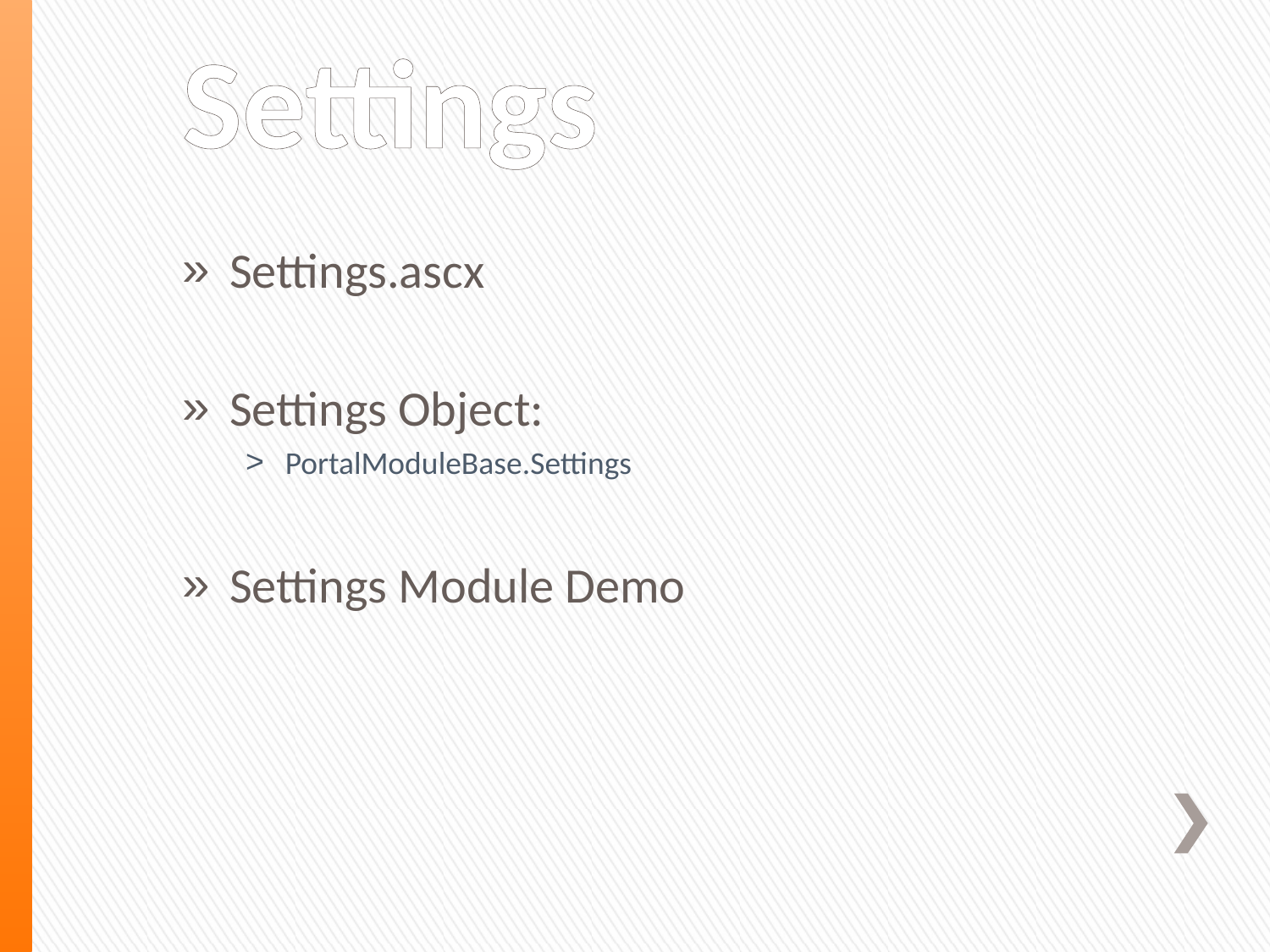

# Settings
Settings.ascx

Settings Object:
PortalModuleBase.Settings

Settings Module Demo